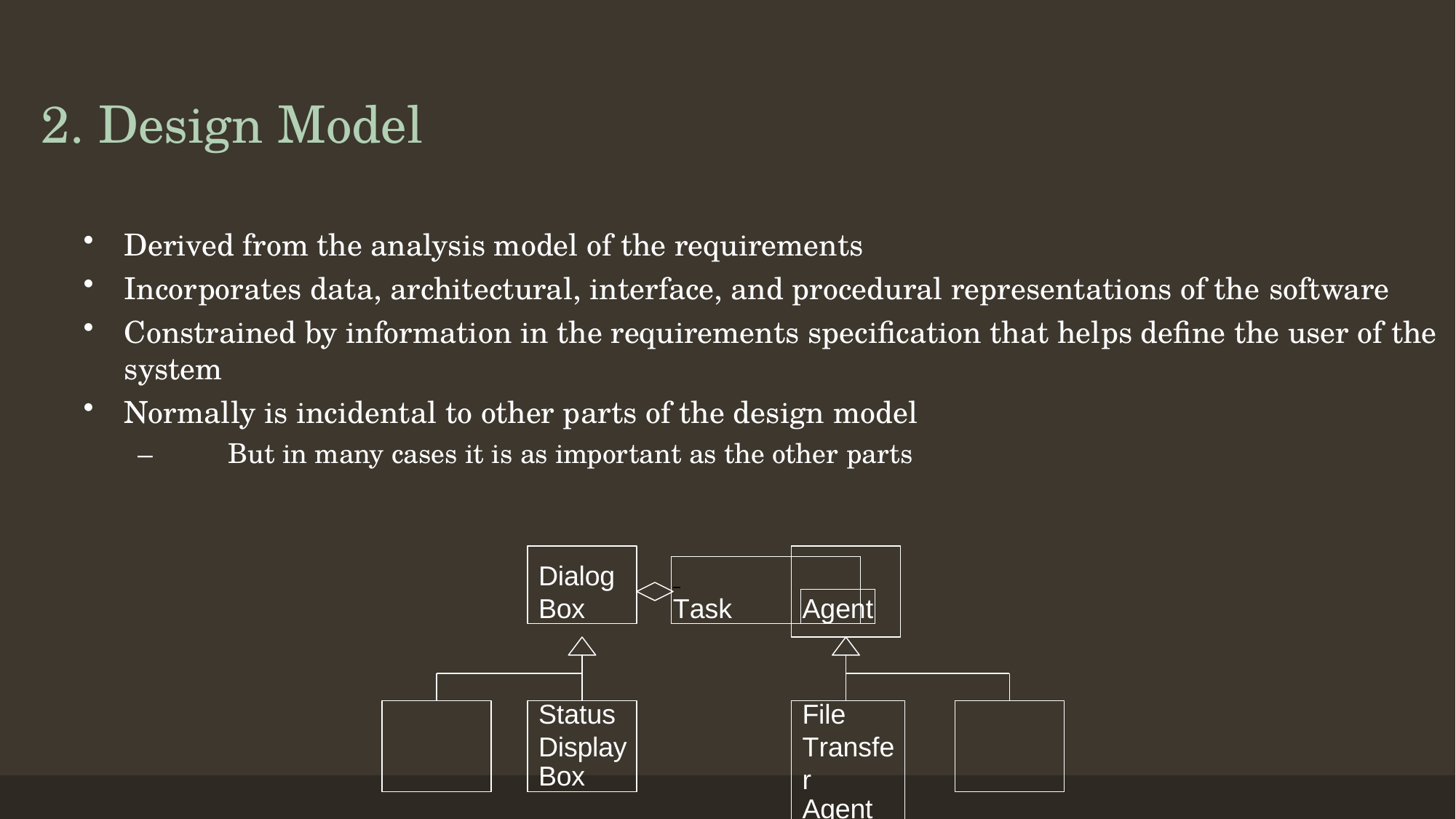

# 2. Design Model
Derived from the analysis model of the requirements
Incorporates data, architectural, interface, and procedural representations of the software
Constrained by information in the requirements specification that helps define the user of the system
Normally is incidental to other parts of the design model
–	But in many cases it is as important as the other parts
Dialog
Box

 	 Task

Agent

Status
Display
Box
File
Transfer
Agent